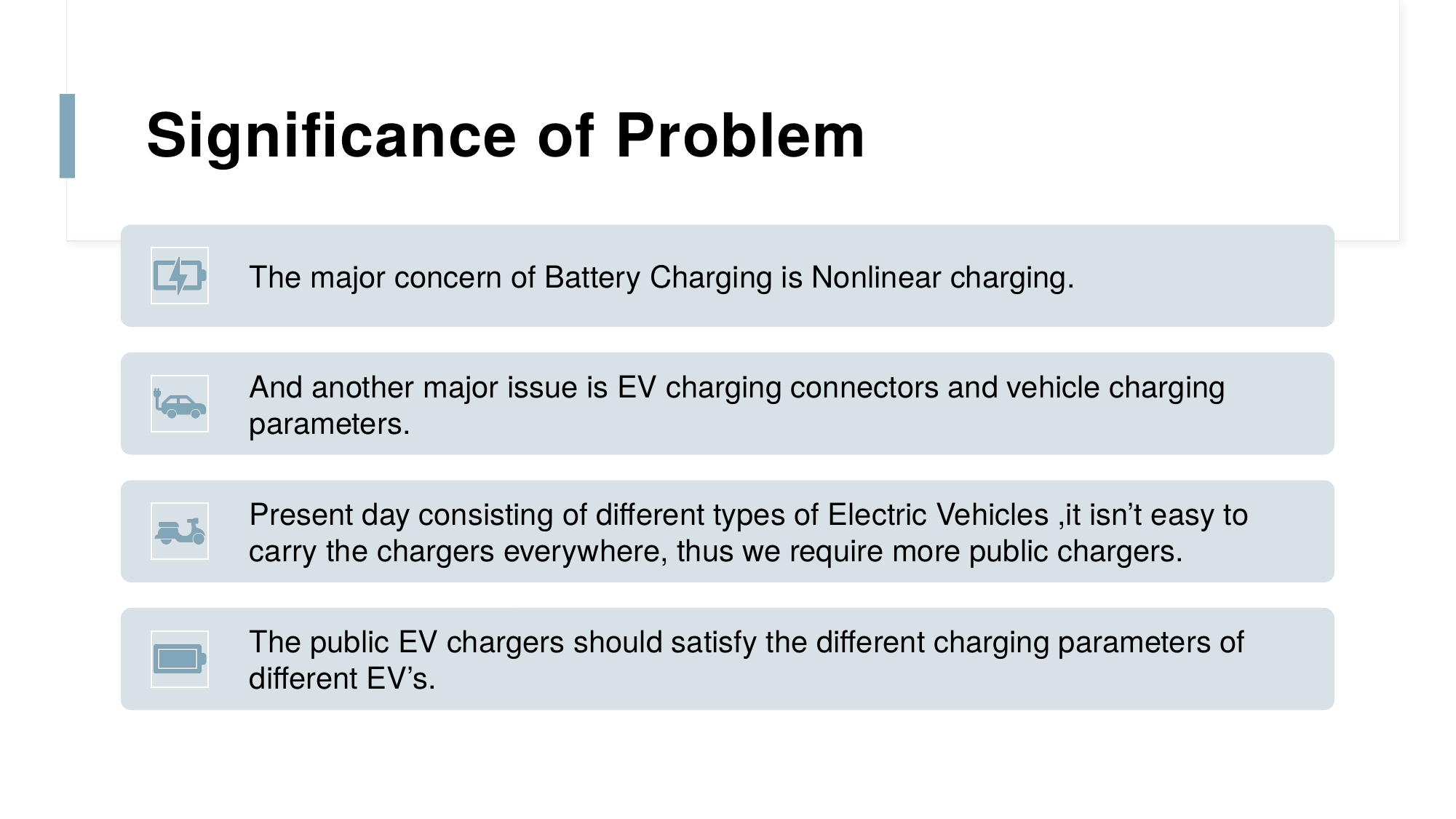

# Significance of Problem
The major concern of Battery Charging is Nonlinear charging.
And another major issue is EV charging connectors and vehicle charging parameters.
Present day consisting of different types of Electric Vehicles ,it isn’t easy to carry the chargers everywhere, thus we require more public chargers.
The public EV chargers should satisfy the different charging parameters of different EV’s.